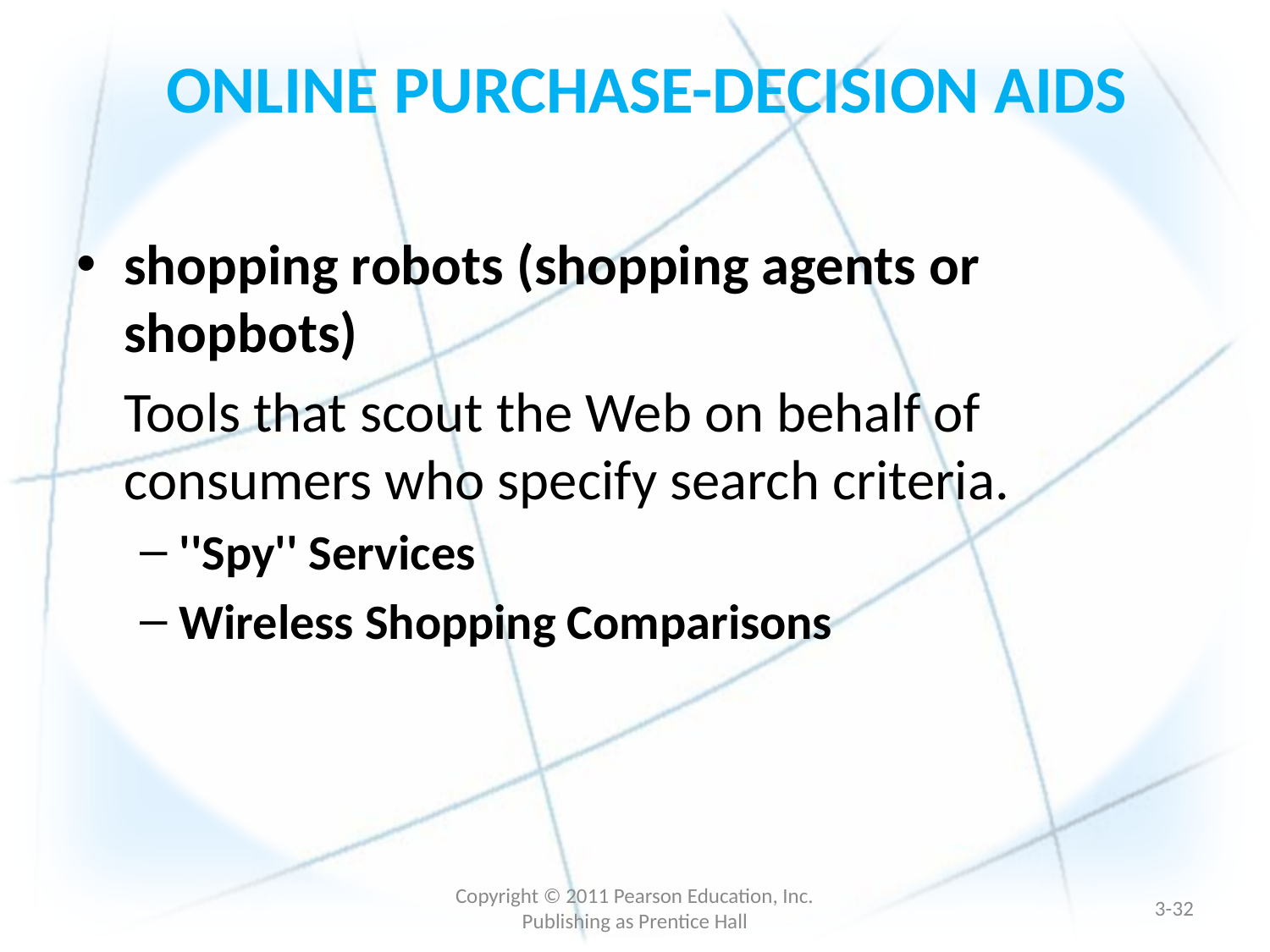

# ONLINE PURCHASE-DECISION AIDS
shopping robots (shopping agents or shopbots)
	Tools that scout the Web on behalf of consumers who specify search criteria.
''Spy'' Services
Wireless Shopping Comparisons

Copyright © 2011 Pearson Education, Inc. Publishing as Prentice Hall
3-32